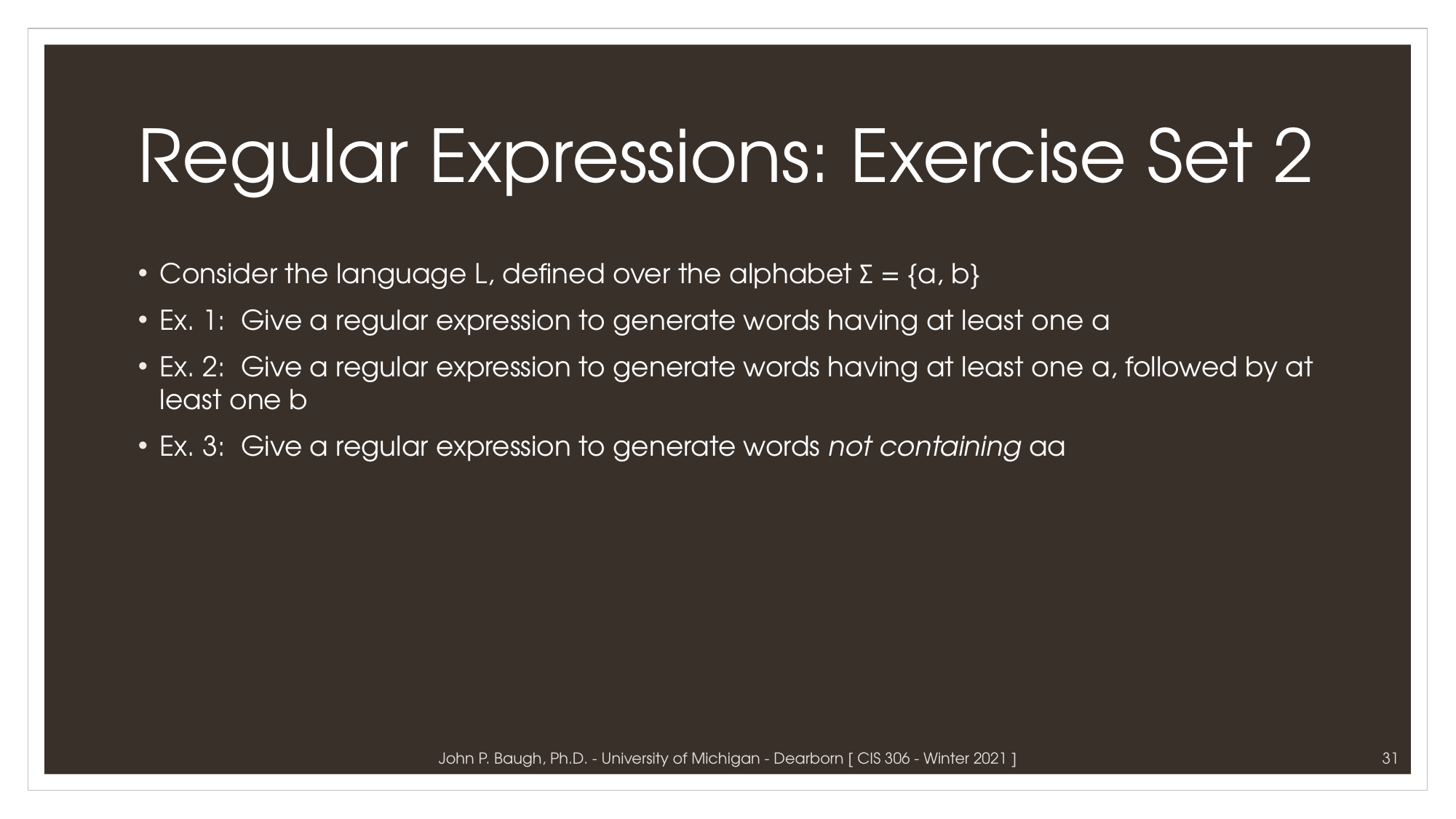

# Regular Expressions: Exercise Set 2
Consider the language L, defined over the alphabet Σ = {a, b}
Ex. 1:  Give a regular expression to generate words having at least one a
Ex. 2:  Give a regular expression to generate words having at least one a, followed by at least one b
Ex. 3:  Give a regular expression to generate words not containing aa
John P. Baugh, Ph.D. - University of Michigan - Dearborn [ CIS 306 - Winter 2021 ]
31